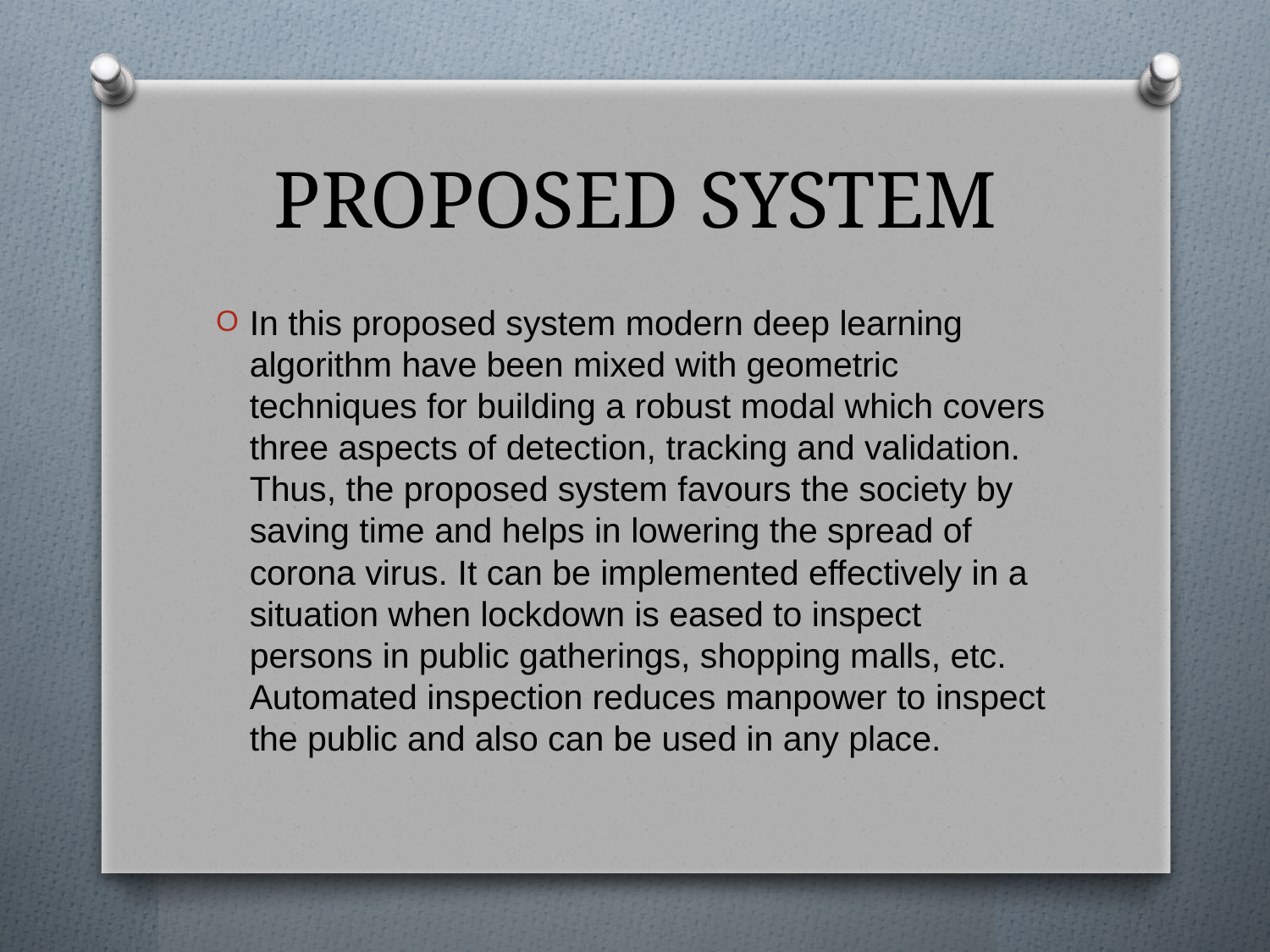

# PROPOSED SYSTEM
In this proposed system modern deep learning algorithm have been mixed with geometric techniques for building a robust modal which covers three aspects of detection, tracking and validation. Thus, the proposed system favours the society by saving time and helps in lowering the spread of corona virus. It can be implemented effectively in a situation when lockdown is eased to inspect persons in public gatherings, shopping malls, etc. Automated inspection reduces manpower to inspect the public and also can be used in any place.